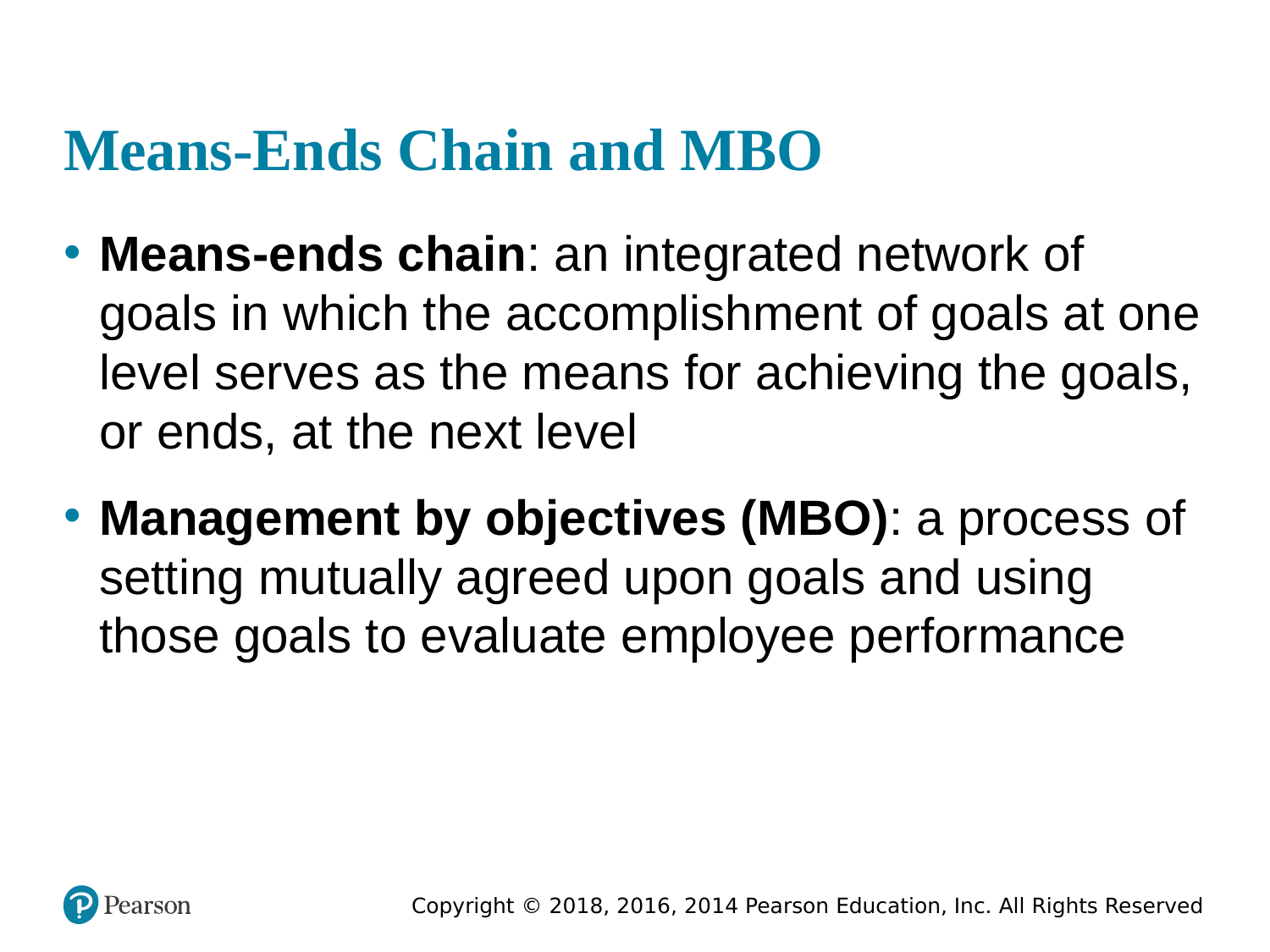

# Means-Ends Chain and MBO
Means-ends chain: an integrated network of goals in which the accomplishment of goals at one level serves as the means for achieving the goals, or ends, at the next level
Management by objectives (MBO): a process of setting mutually agreed upon goals and using those goals to evaluate employee performance